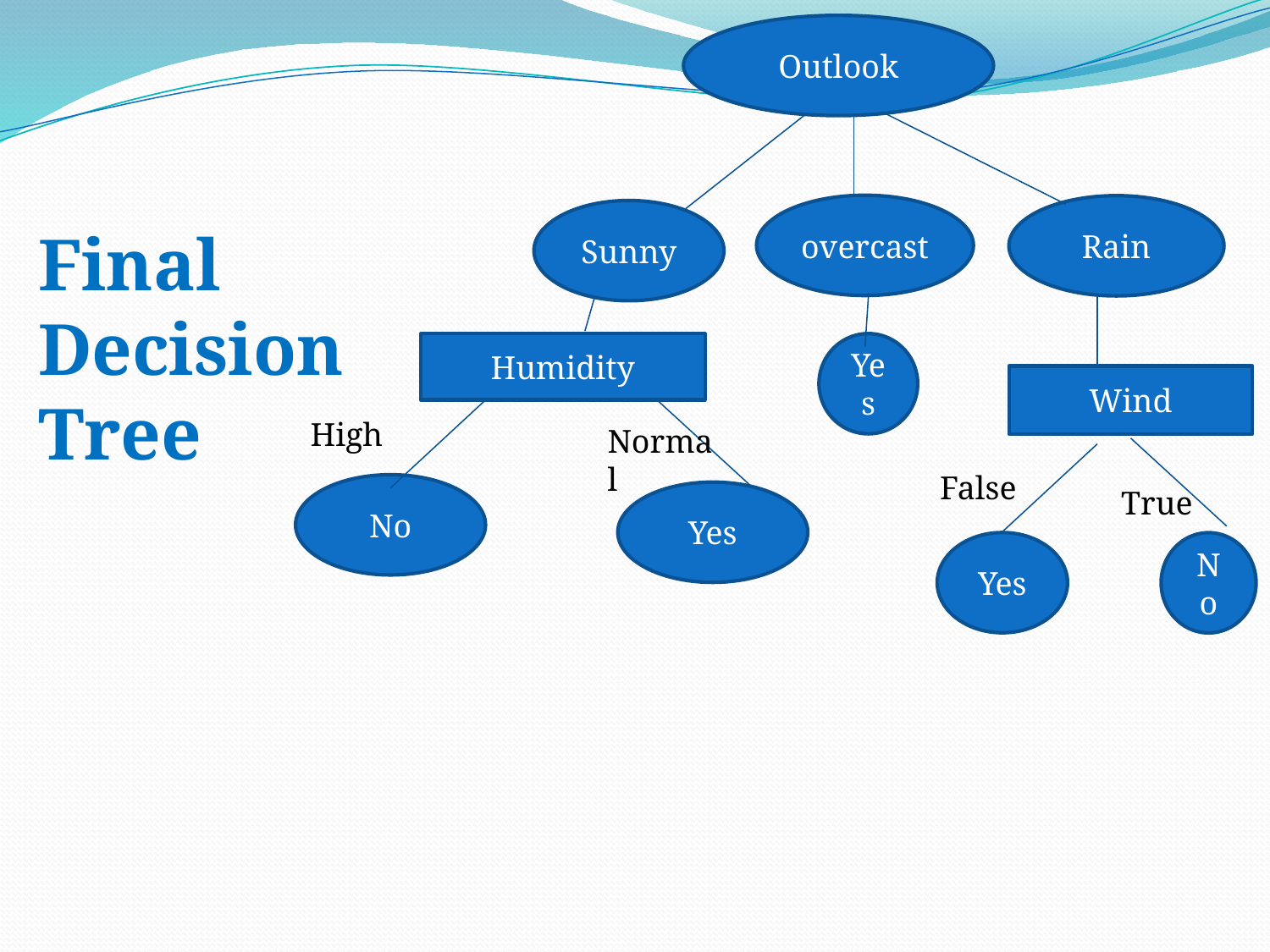

Outlook
overcast
Rain
Sunny
Final Decision Tree
Humidity
Yes
Wind
High
Normal
False
No
True
Yes
Yes
No